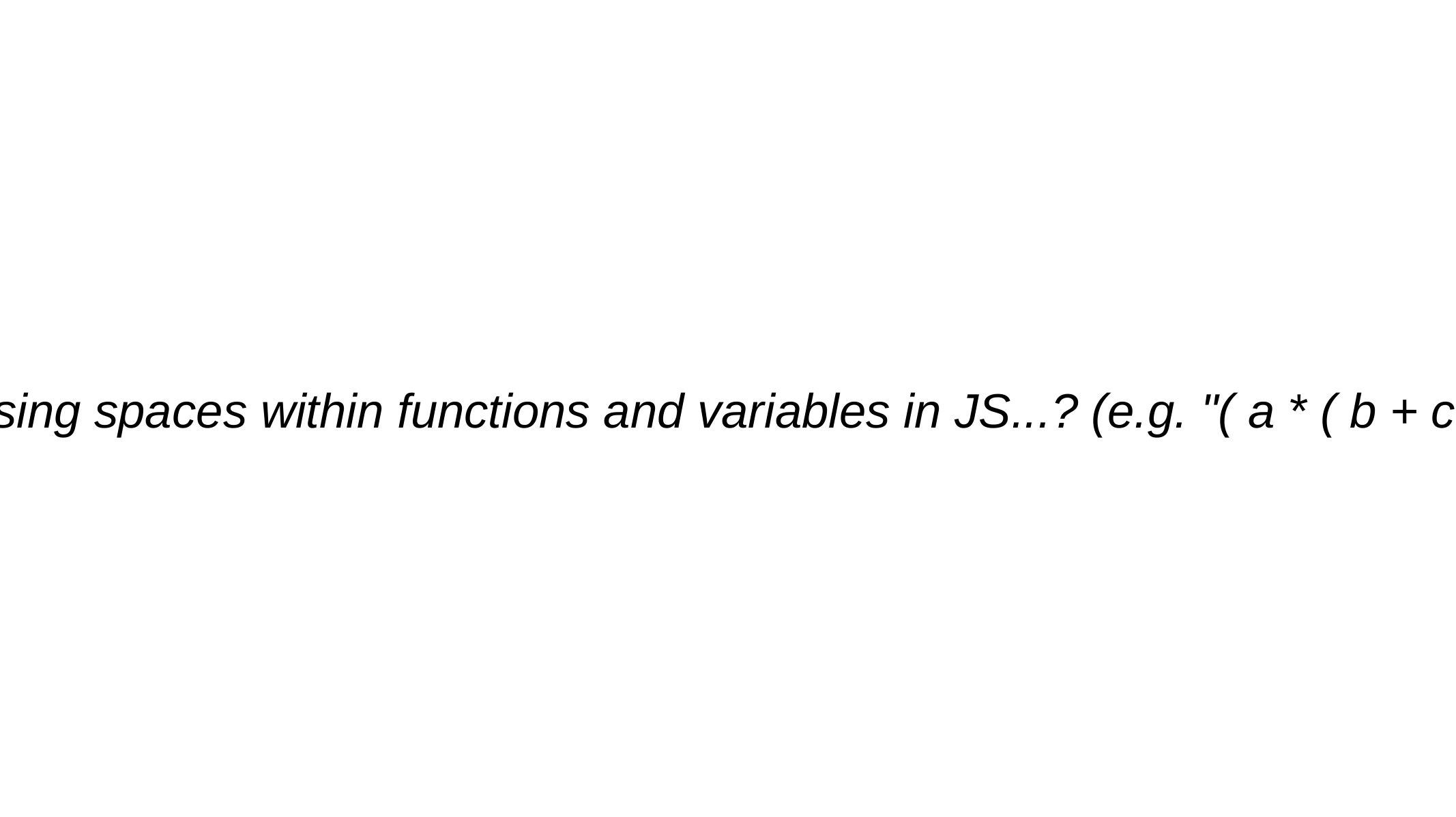

“Convention for using spaces within functions and variables in JS...? (e.g. "( a * ( b + c )" vs. “(a*(b+c)")"